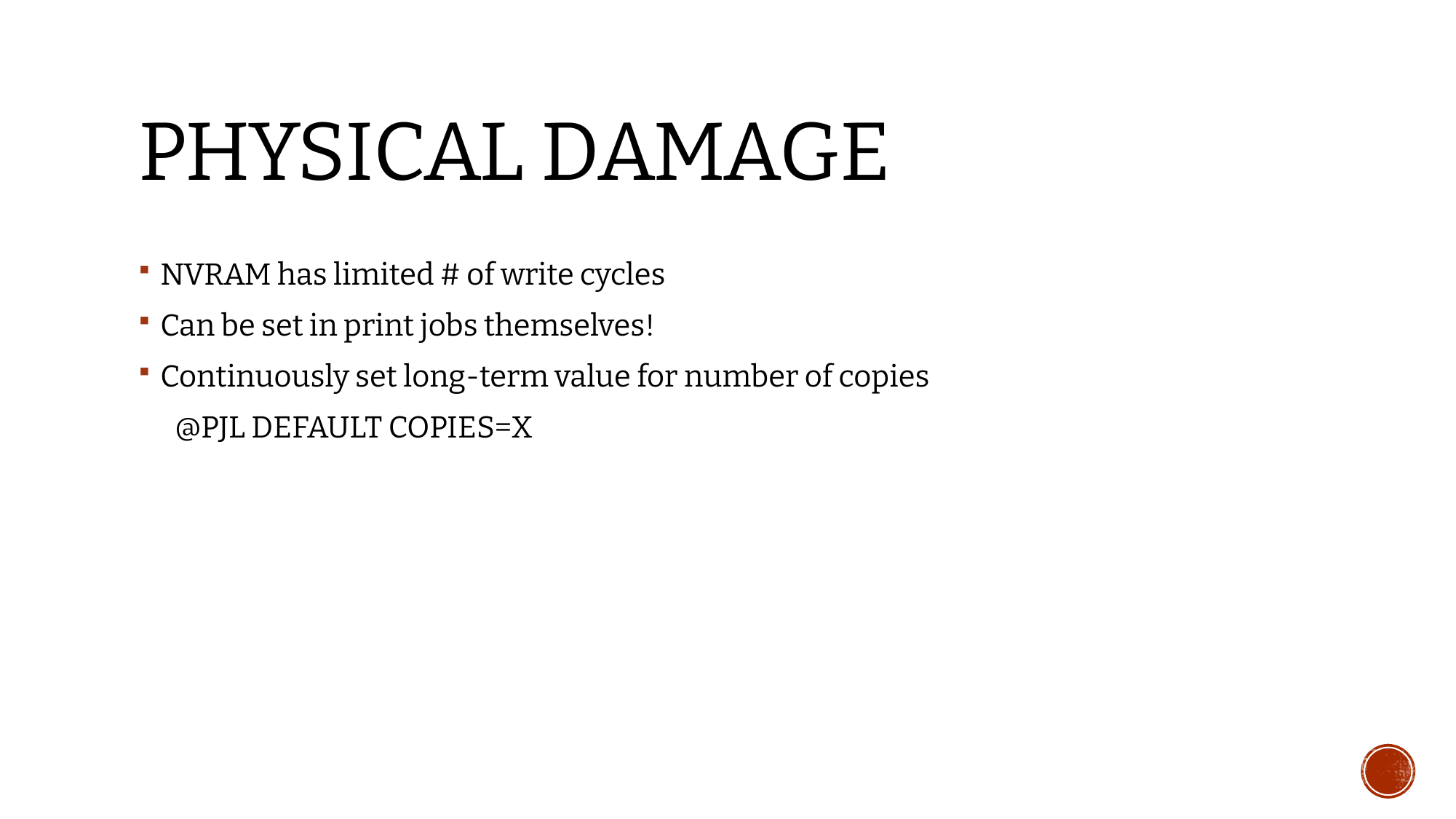

# Physical damage
NVRAM has limited # of write cycles
Can be set in print jobs themselves!
Continuously set long-term value for number of copies
      @PJL DEFAULT COPIES=X